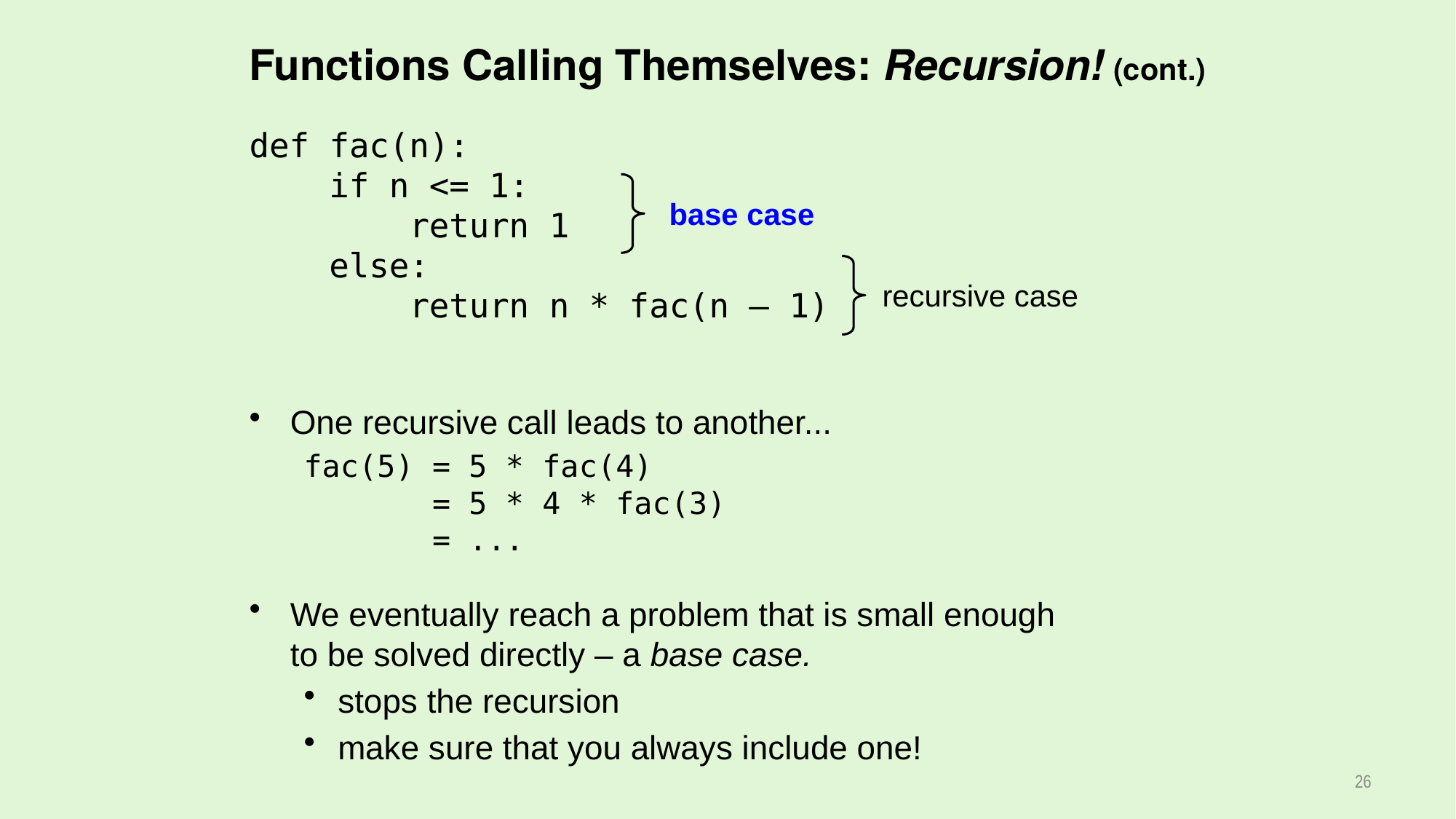

# Functions Calling Themselves: Recursion! (cont.)

def fac(n):
    if n <= 1:
        return 1
    else:
        return n * fac(n – 1)

One recursive call leads to another...
fac(5) = 5 * fac(4)
       = 5 * 4 * fac(3)
       = ...
We eventually reach a problem that is small enough
to be solved directly – a base case.
stops the recursion
make sure that you always include one!

base case

recursive case
26